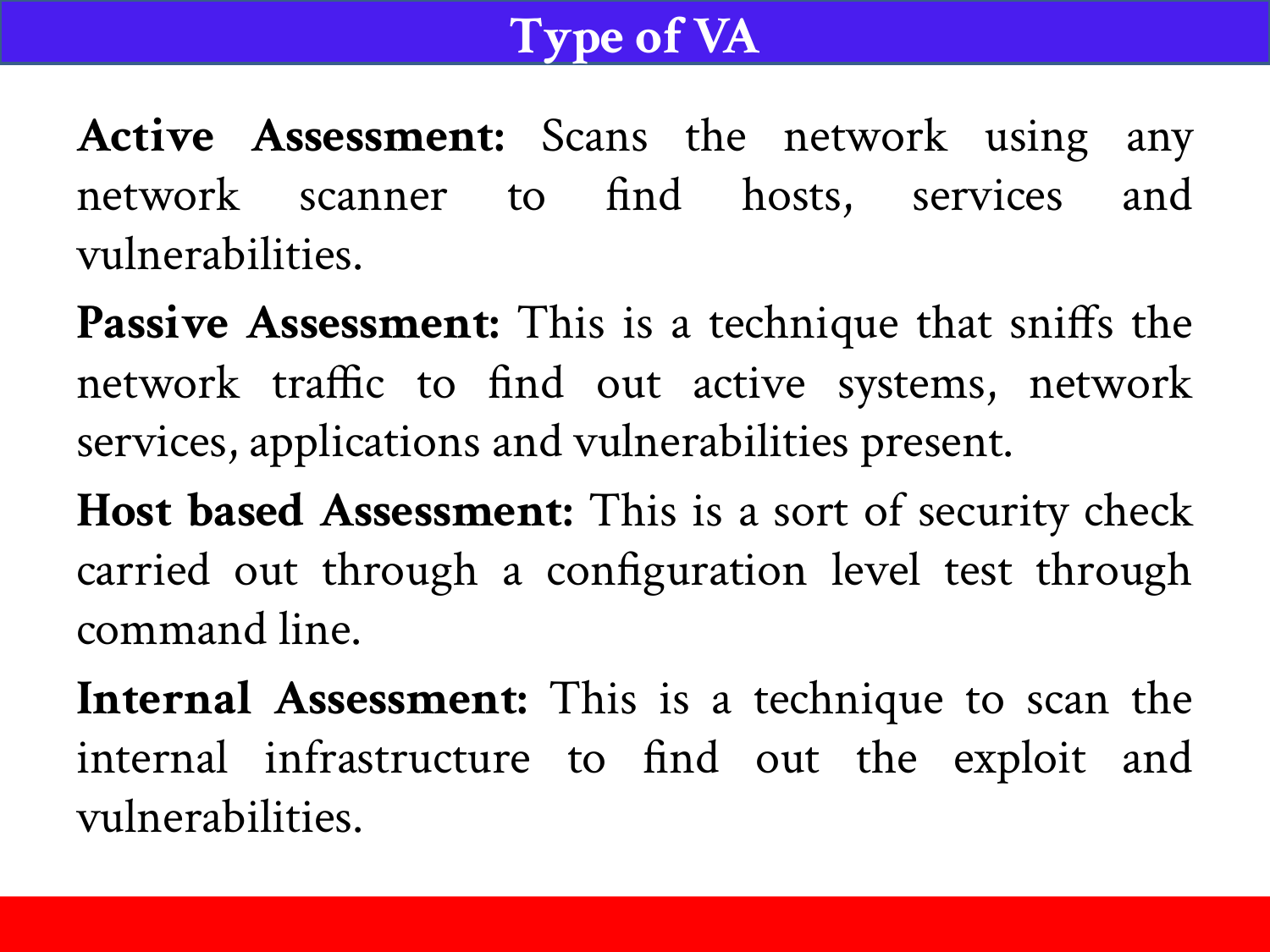

Type of VA
Active Assessment: Scans the network using any network scanner to find hosts, services and vulnerabilities.
Passive Assessment: This is a technique that sniffs the network traffic to find out active systems, network services, applications and vulnerabilities present.
Host based Assessment: This is a sort of security check carried out through a configuration level test through command line.
Internal Assessment: This is a technique to scan the internal infrastructure to find out the exploit and vulnerabilities.